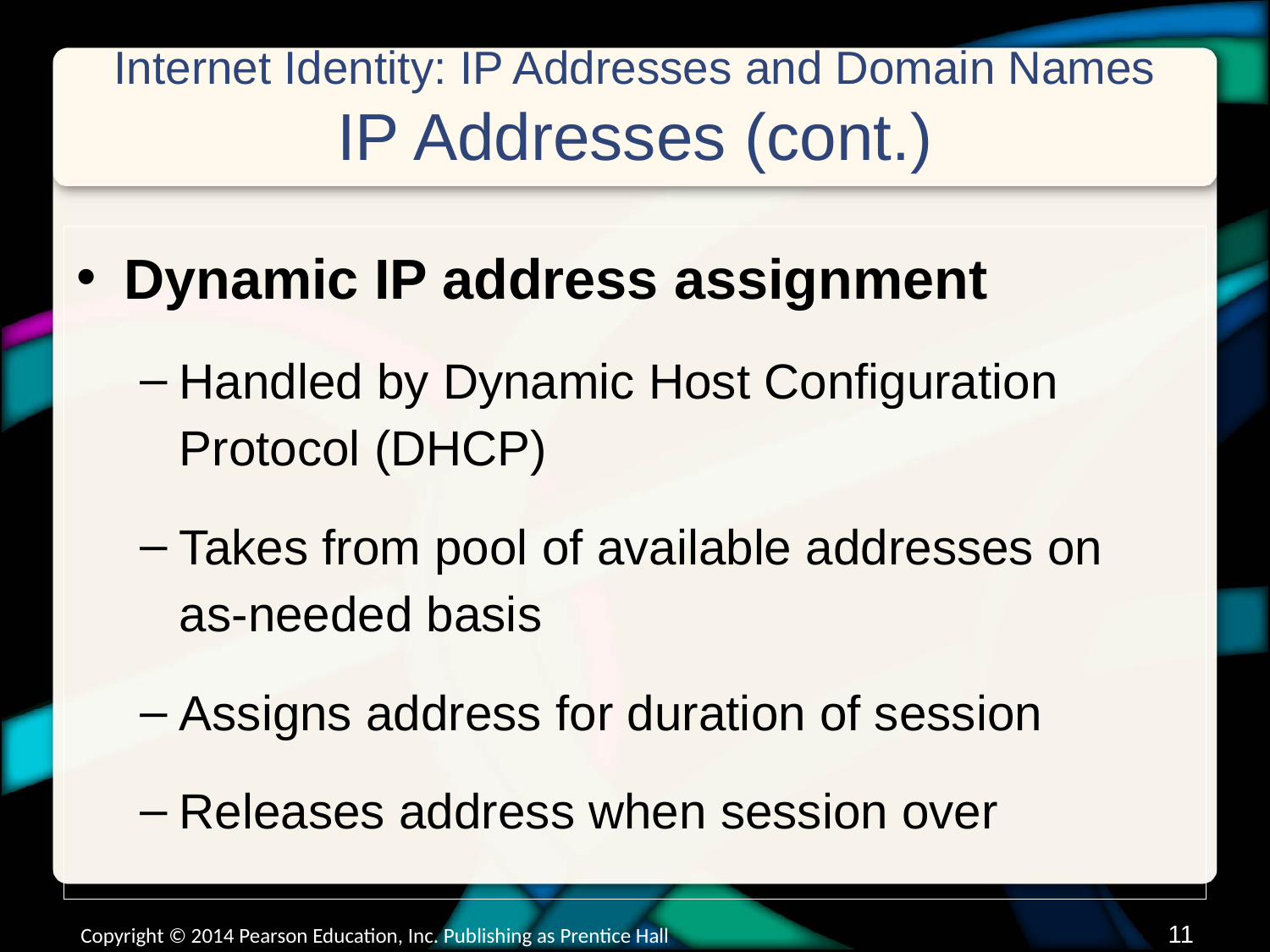

# Internet Identity: IP Addresses and Domain Names IP Addresses (cont.)
Dynamic IP address assignment
Handled by Dynamic Host Configuration Protocol (DHCP)
Takes from pool of available addresses on
as-needed basis
Assigns address for duration of session
Releases address when session over
11
Copyright © 2014 Pearson Education, Inc. Publishing as Prentice Hall